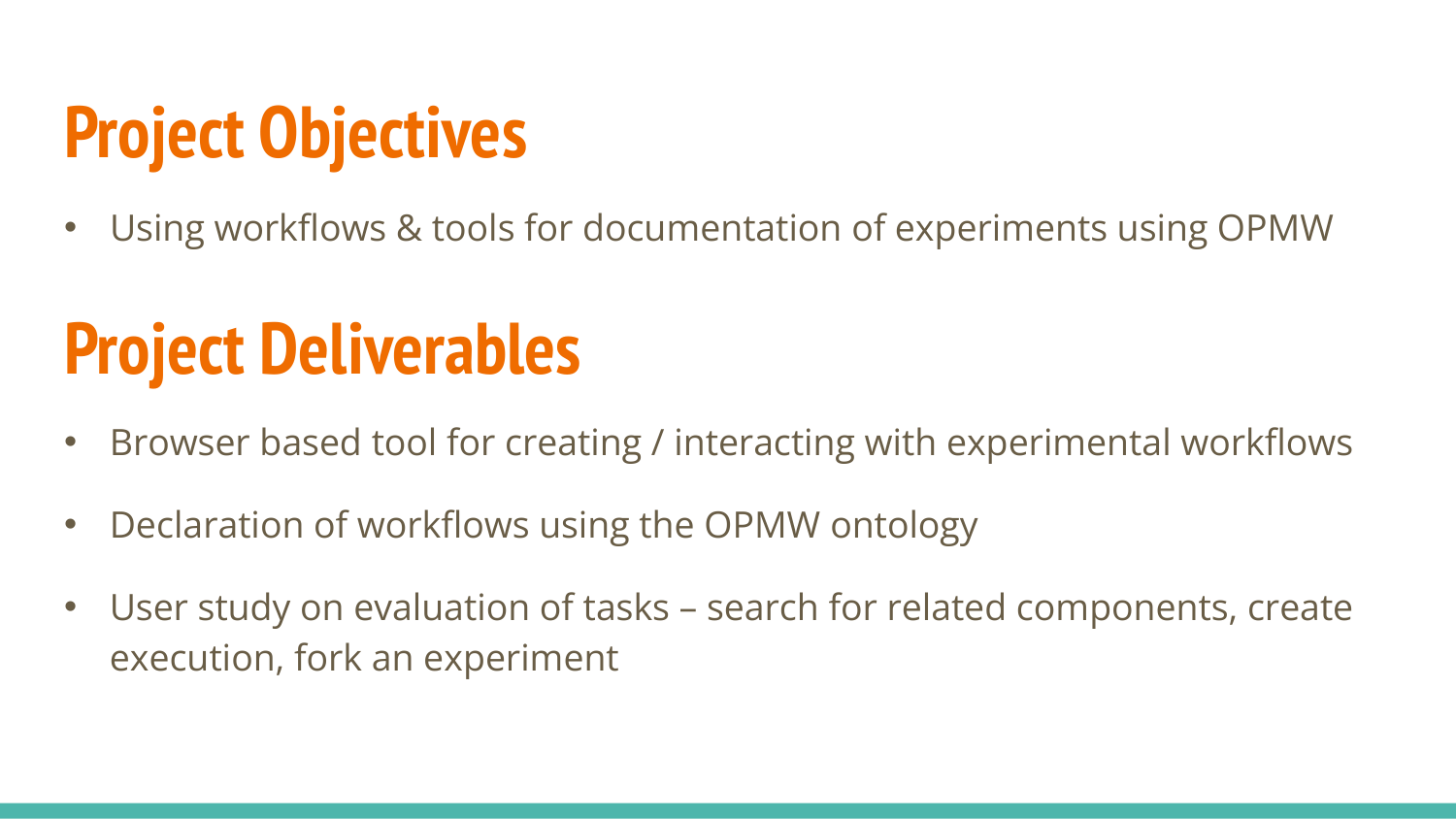

# Project Objectives
Using workflows & tools for documentation of experiments using OPMW
Project Deliverables
Browser based tool for creating / interacting with experimental workflows
Declaration of workflows using the OPMW ontology
User study on evaluation of tasks – search for related components, create execution, fork an experiment